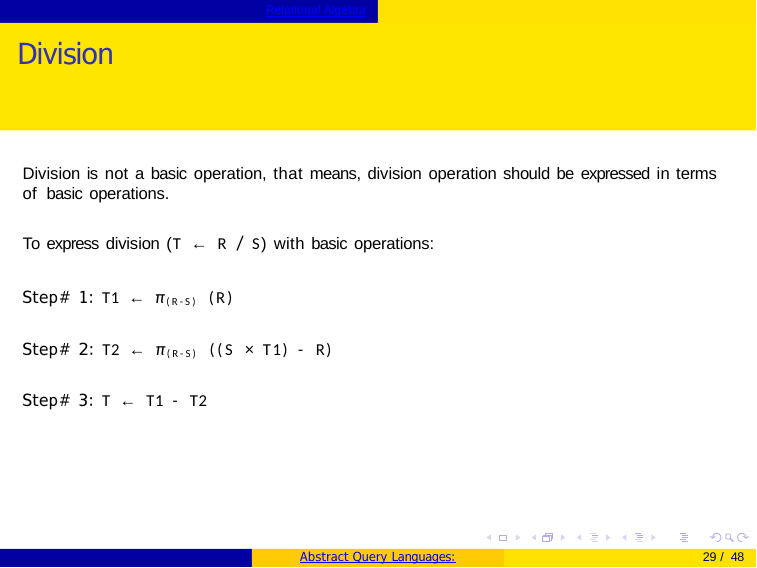

Relational Algebra
# Division
Division is not a basic operation, that means, division operation should be expressed in terms of  basic operations.

To express division (T ← R / S) with basic operations:

Step# 1: T1  ← π(R-S)  (R)

Step# 2: T2  ← π(R-S)  ((S × T1) - R)

Step# 3: T ← T1  - T2

Abstract Query Languages:

29 / 48